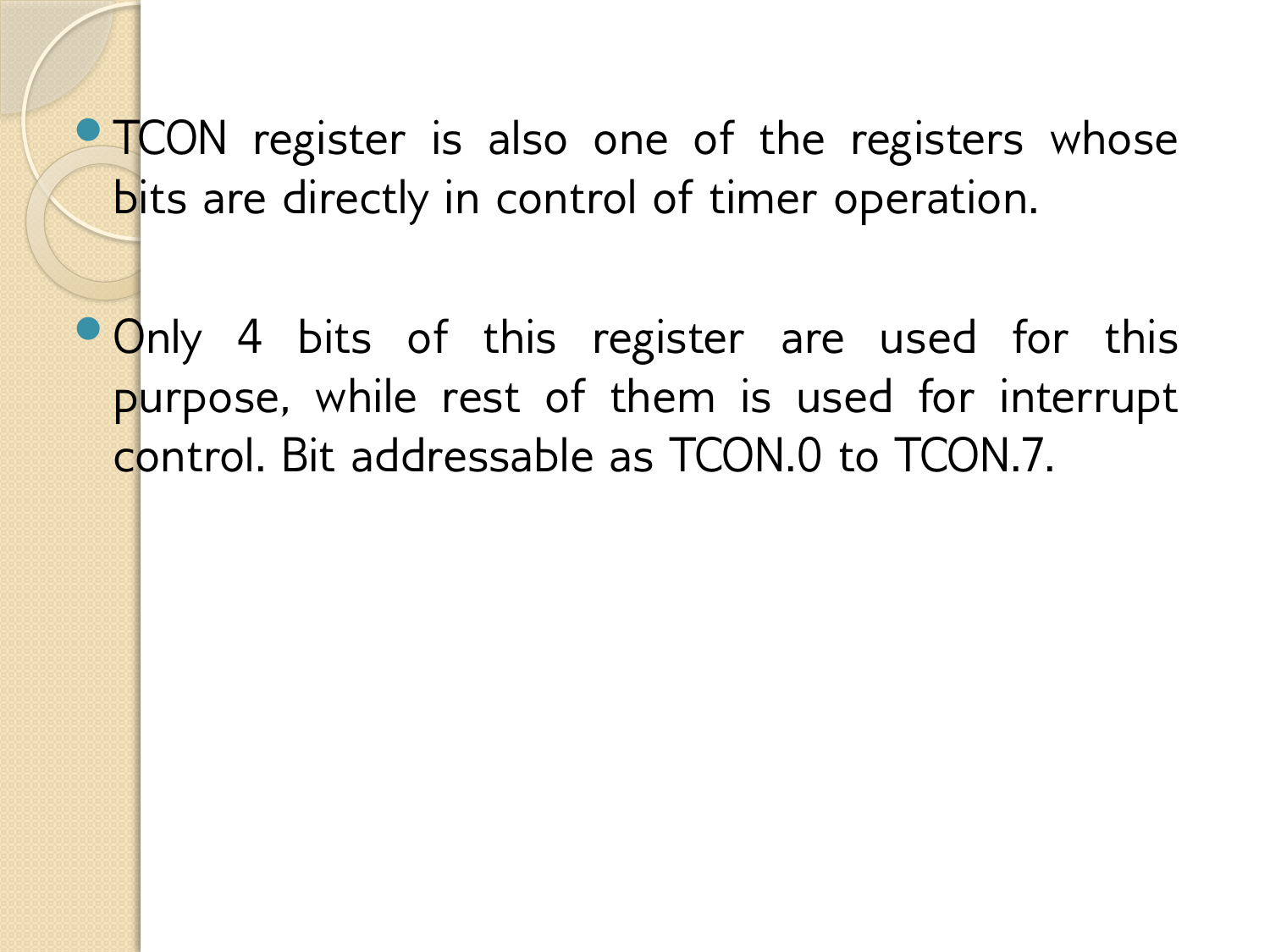

TCON register is also one of the registers whose bits are directly in control of timer operation.

Only 4 bits of this register are used for this purpose, while rest of them is used for interrupt control. Bit addressable as TCON.0 to TCON.7.